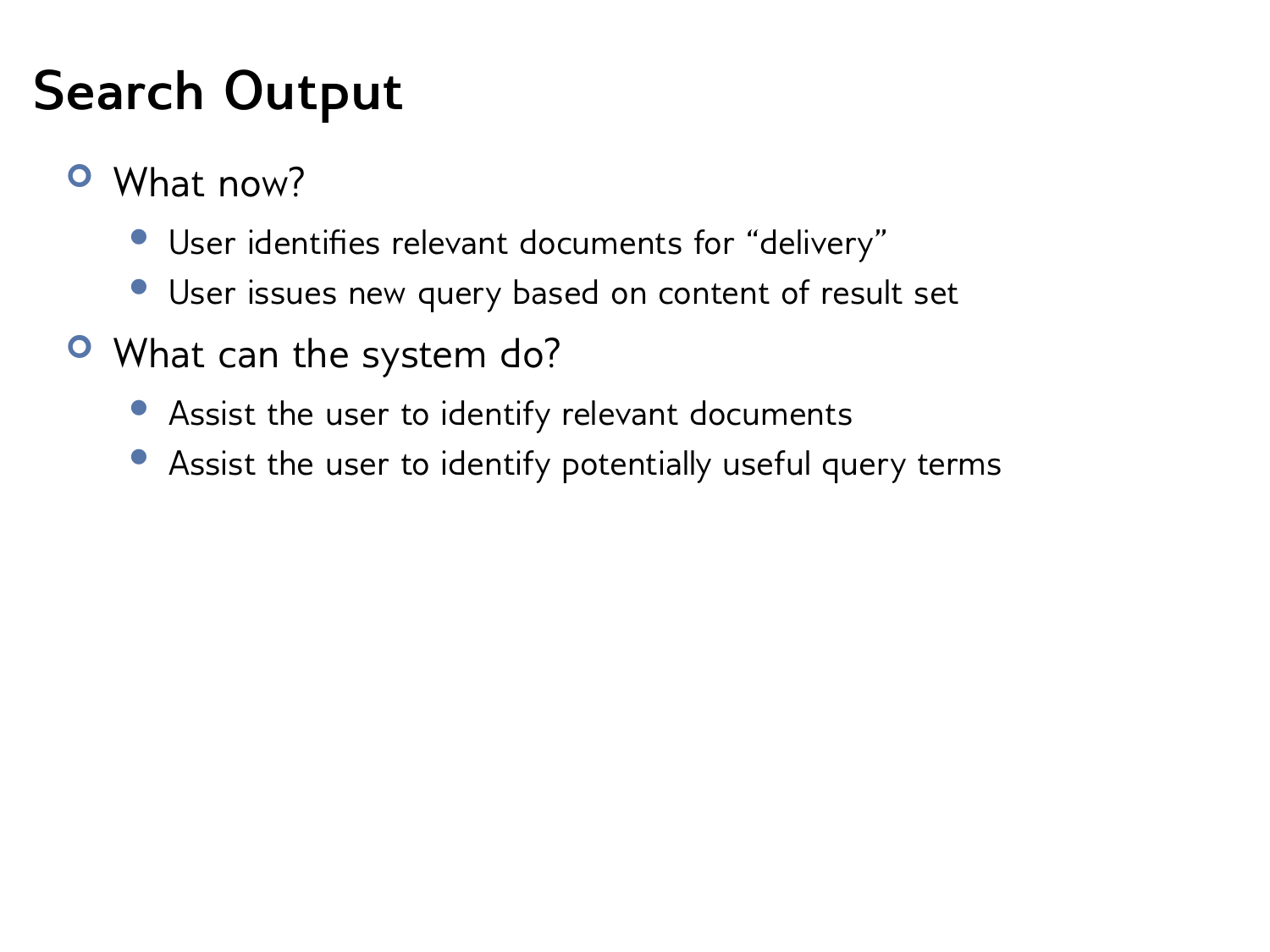

# Search Output
What now?
User identifies relevant documents for “delivery”
User issues new query based on content of result set
What can the system do?
Assist the user to identify relevant documents
Assist the user to identify potentially useful query terms